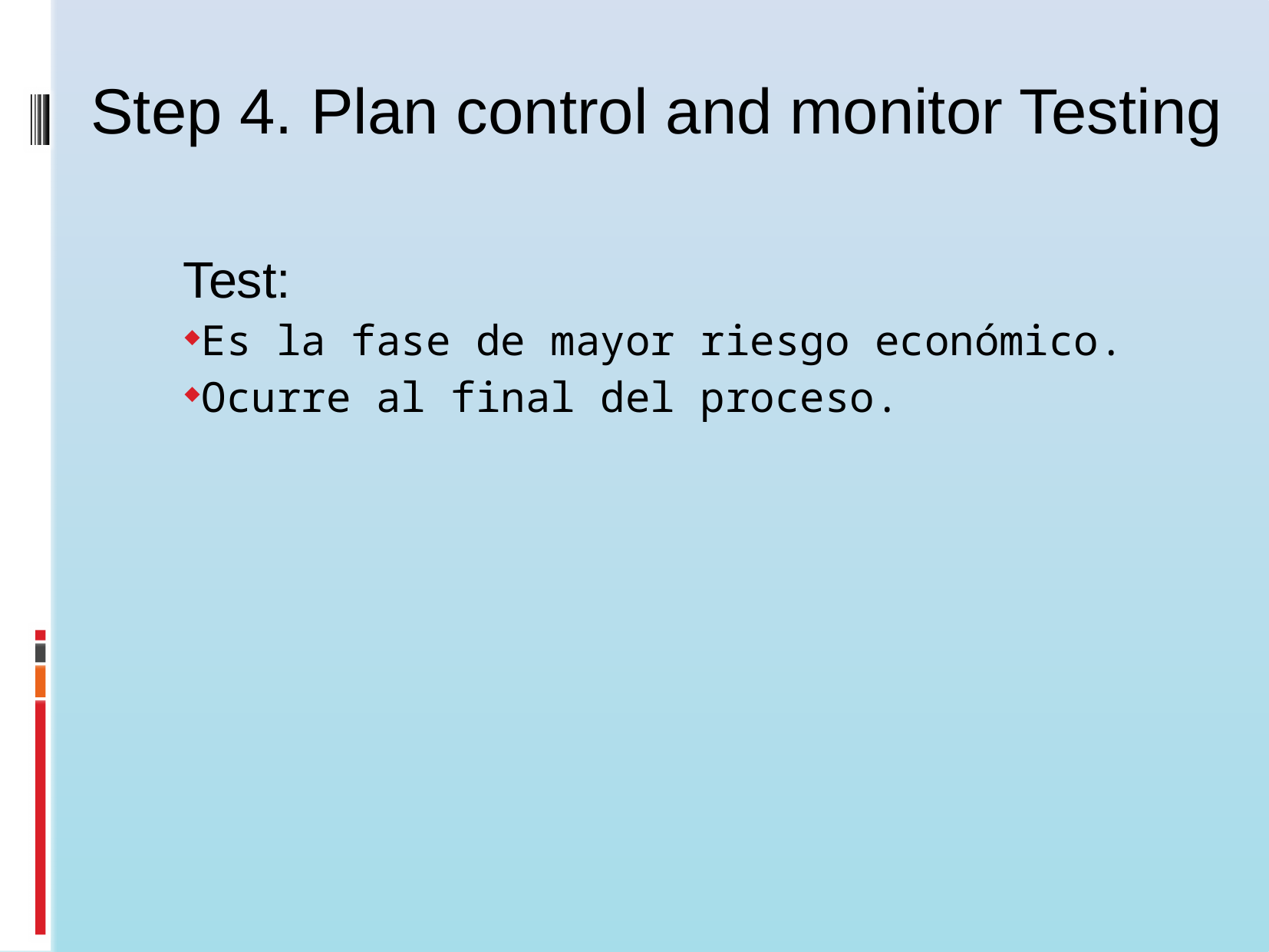

#
Step 4. Plan control and monitor Testing
Test:
Es la fase de mayor riesgo económico.
Ocurre al final del proceso.